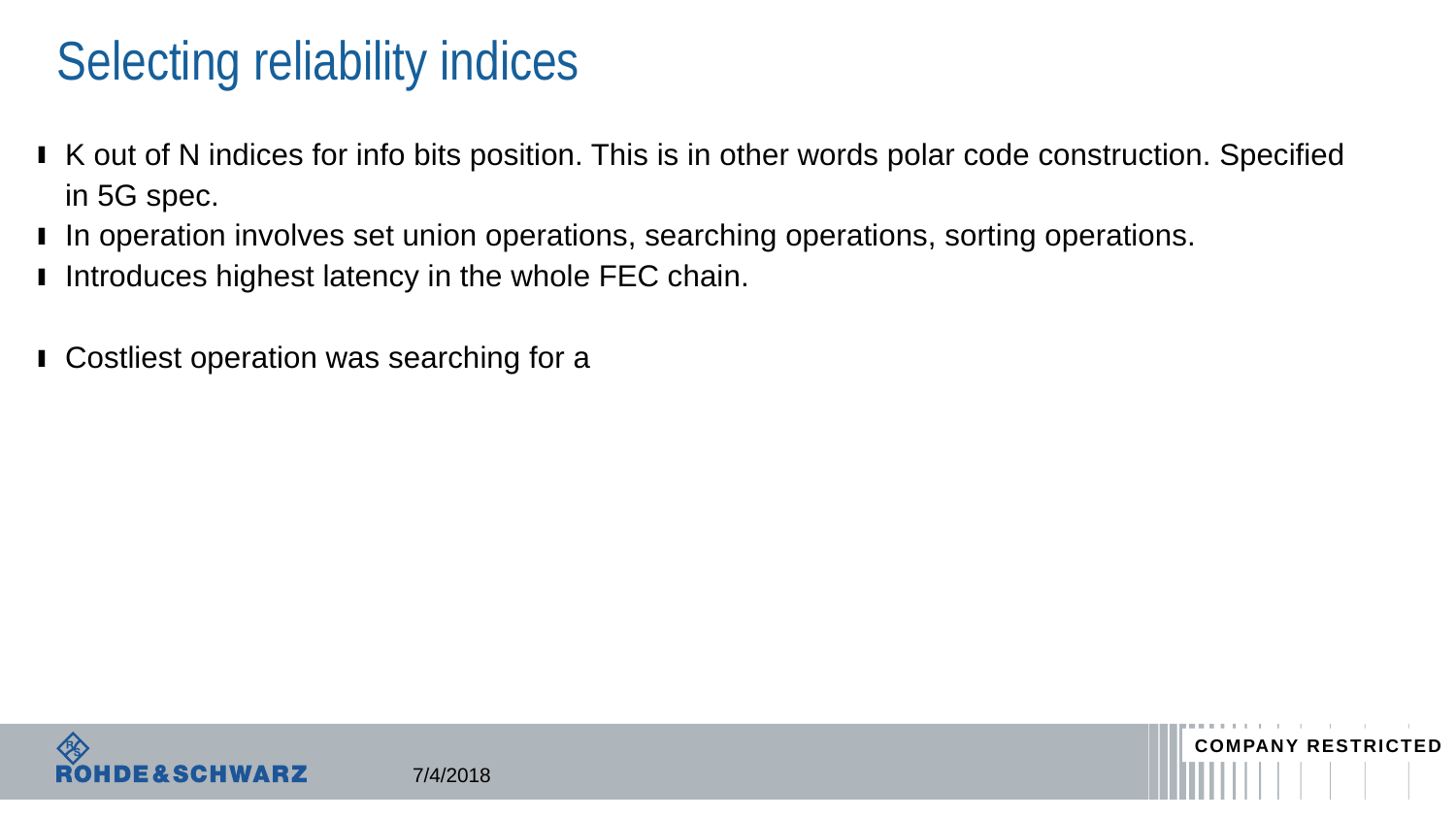

# Selecting reliability indices
K out of N indices for info bits position. This is in other words polar code construction. Specified in 5G spec.
In operation involves set union operations, searching operations, sorting operations.
Introduces highest latency in the whole FEC chain.

Costliest operation was searching for a

COMPANY RESTRICTED
7/4/2018